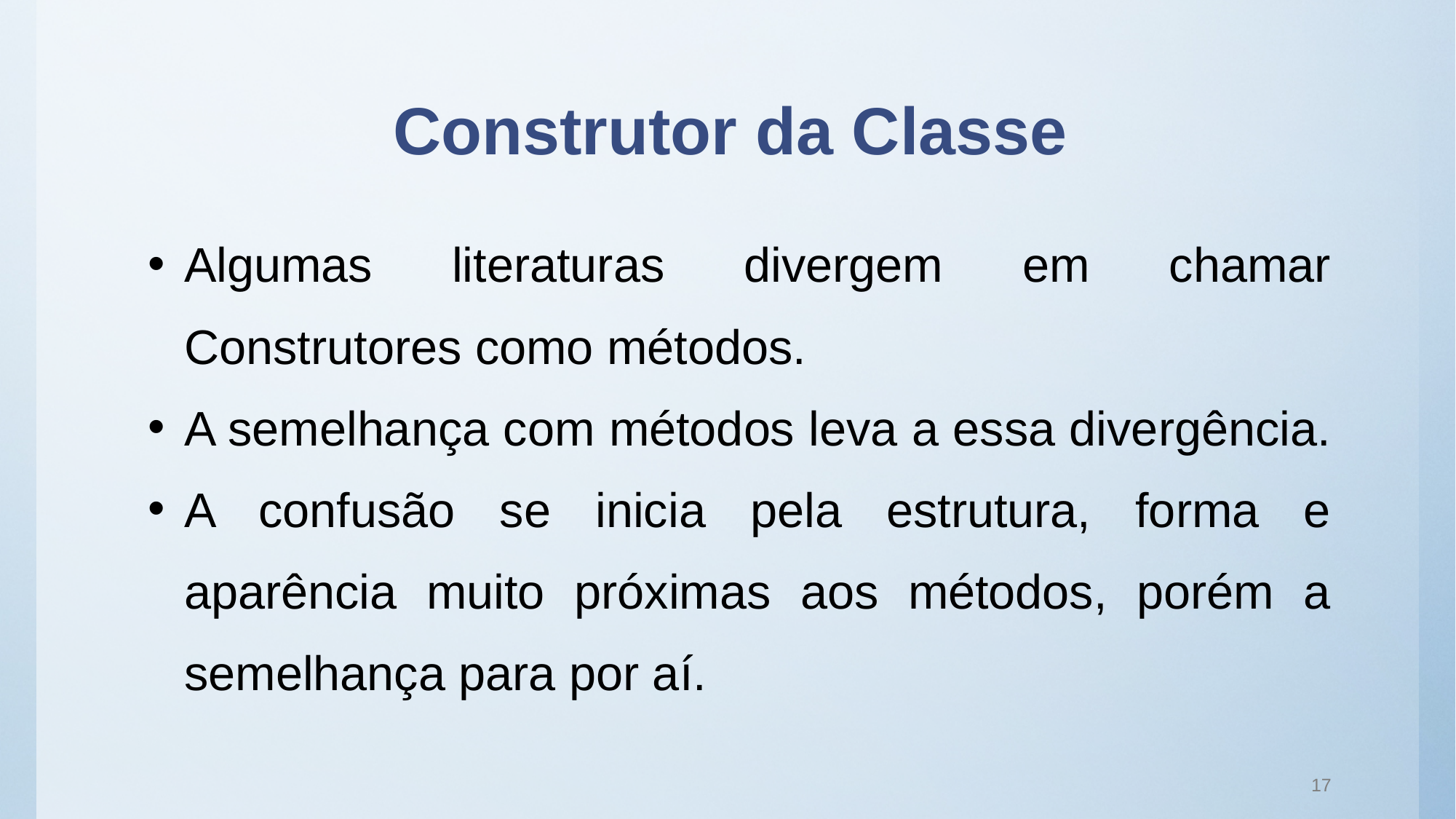

# Construtor da Classe
Algumas literaturas divergem em chamar Construtores como métodos.
A semelhança com métodos leva a essa divergência.
A confusão se inicia pela estrutura, forma e aparência muito próximas aos métodos, porém a semelhança para por aí.

17